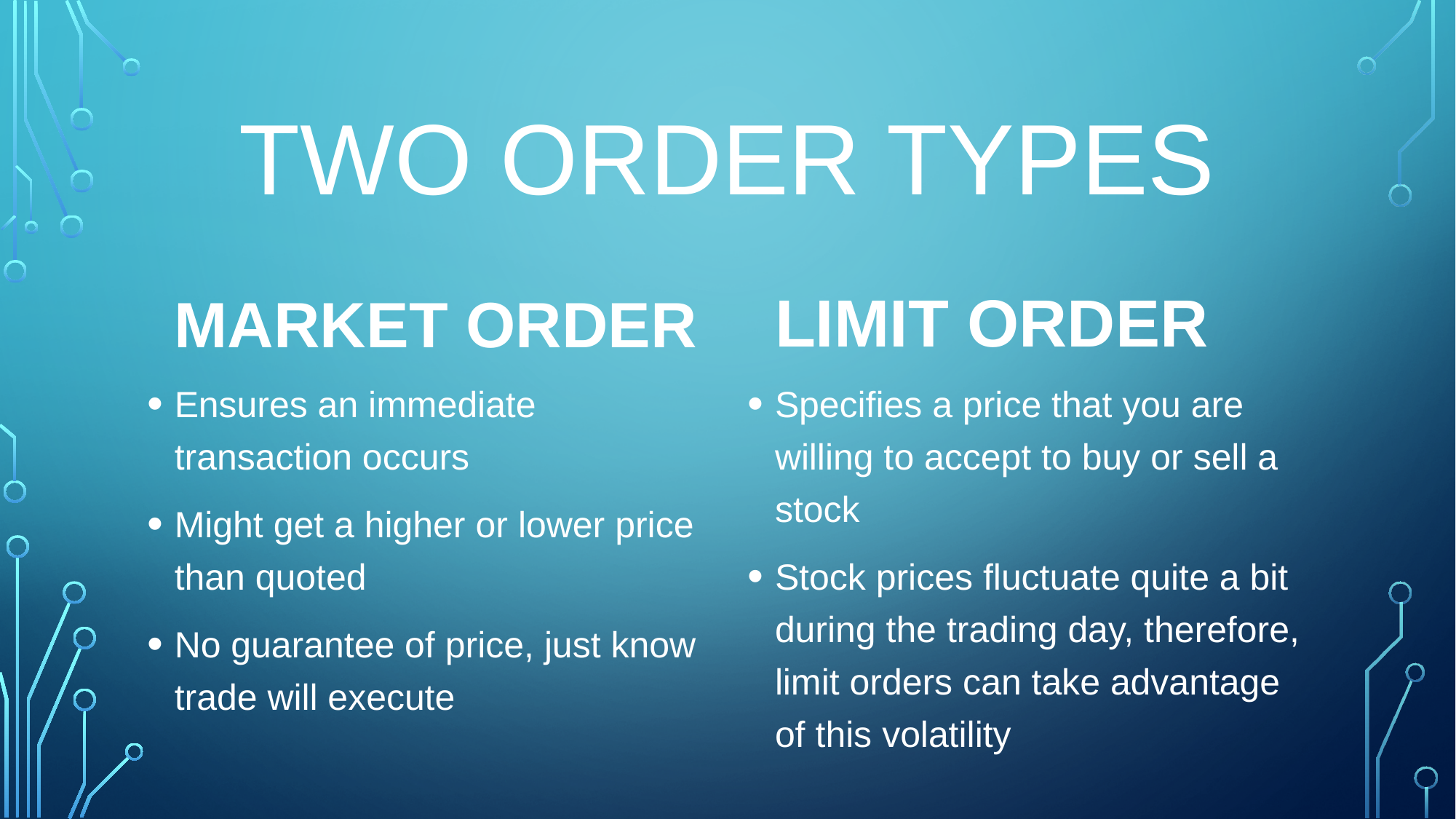

# Two order types
Limit Order
Market Order
Ensures an immediate transaction occurs
Might get a higher or lower price than quoted
No guarantee of price, just know trade will execute
Specifies a price that you are willing to accept to buy or sell a stock
Stock prices fluctuate quite a bit during the trading day, therefore, limit orders can take advantage of this volatility